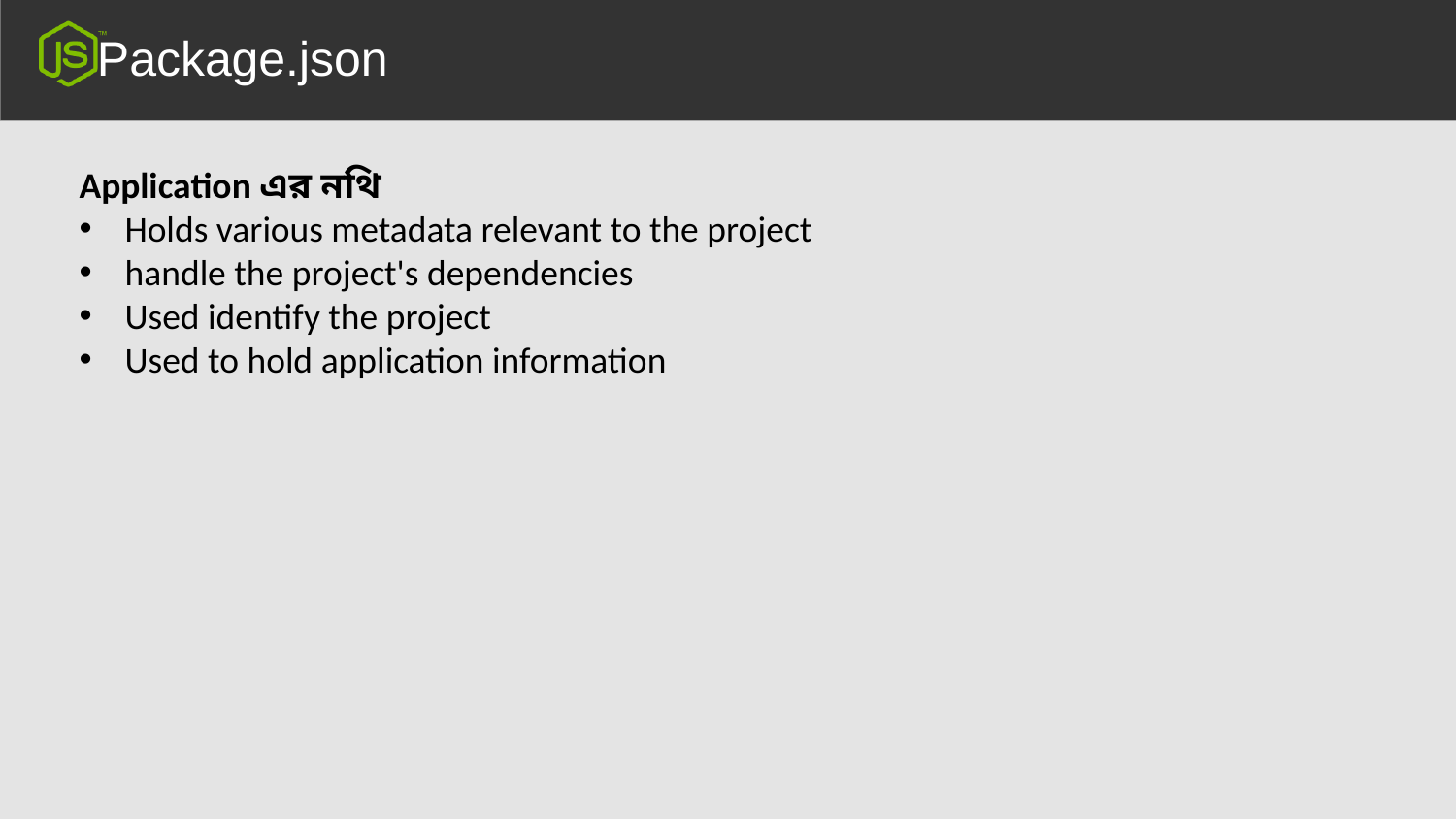

Package.json
Application এর নথি
Holds various metadata relevant to the project
handle the project's dependencies
Used identify the project
Used to hold application information